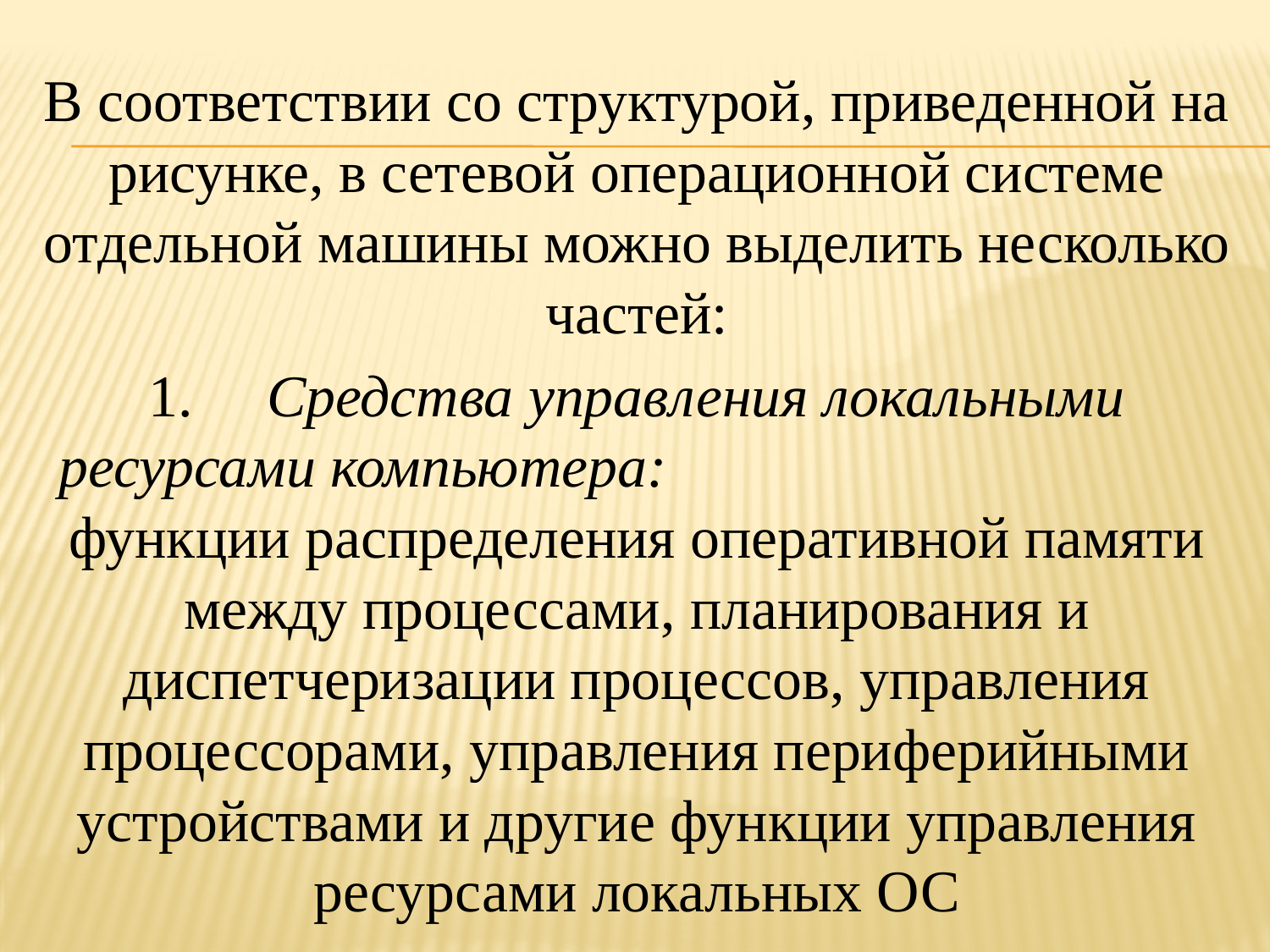

В соответствии со структурой, приведенной на рисунке, в сетевой операционной системе отдельной машины можно выделить несколько частей:
1.	Средства управления локальными ресурсами компьютера:                                      функции распределения оперативной памяти между процессами, планирования и диспетчеризации процессов, управления процессорами, управления периферийными устройствами и другие функции управления ресурсами локальных ОС